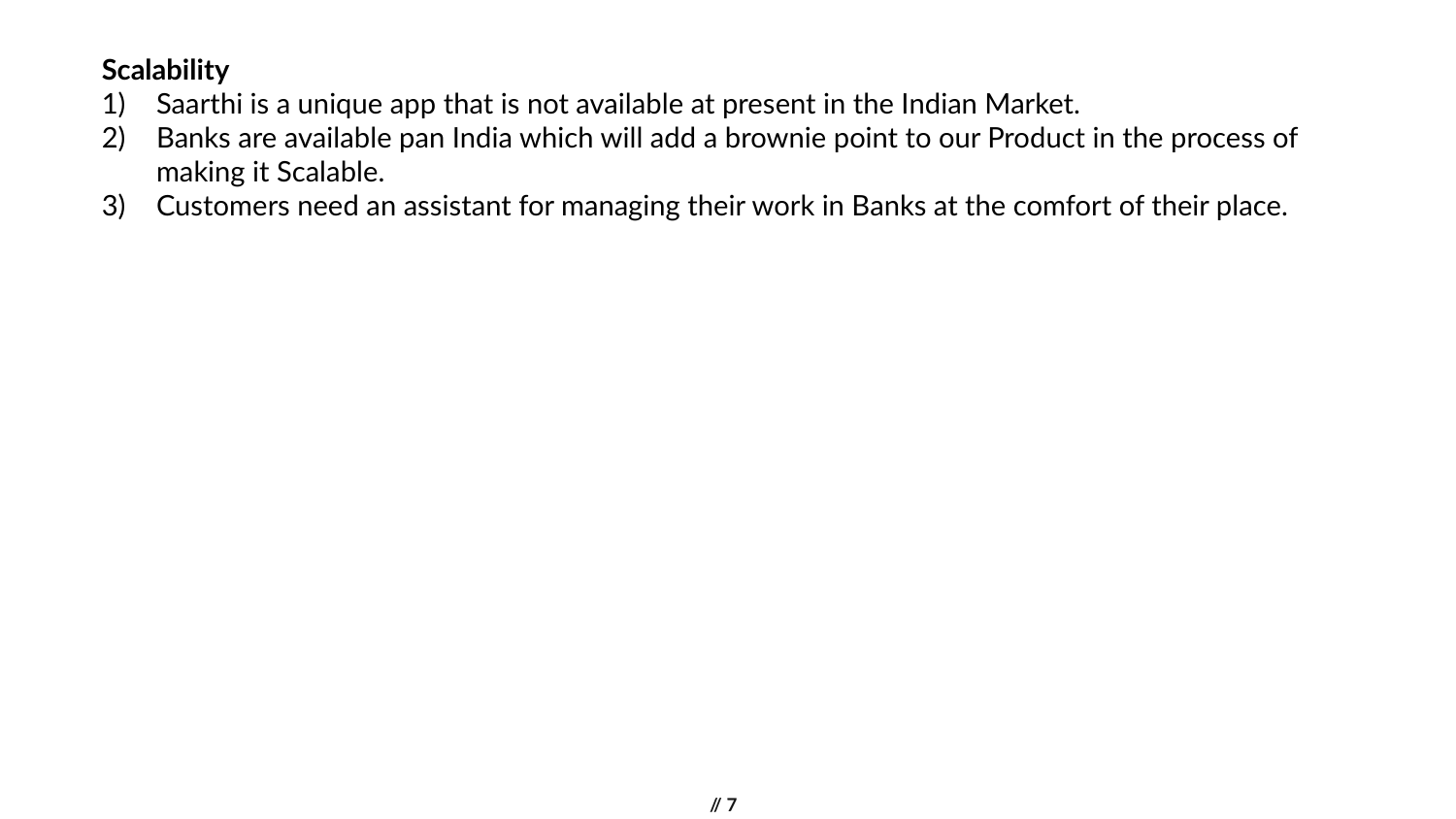

Scalability
Saarthi is a unique app that is not available at present in the Indian Market.
Banks are available pan India which will add a brownie point to our Product in the process of making it Scalable.
Customers need an assistant for managing their work in Banks at the comfort of their place.